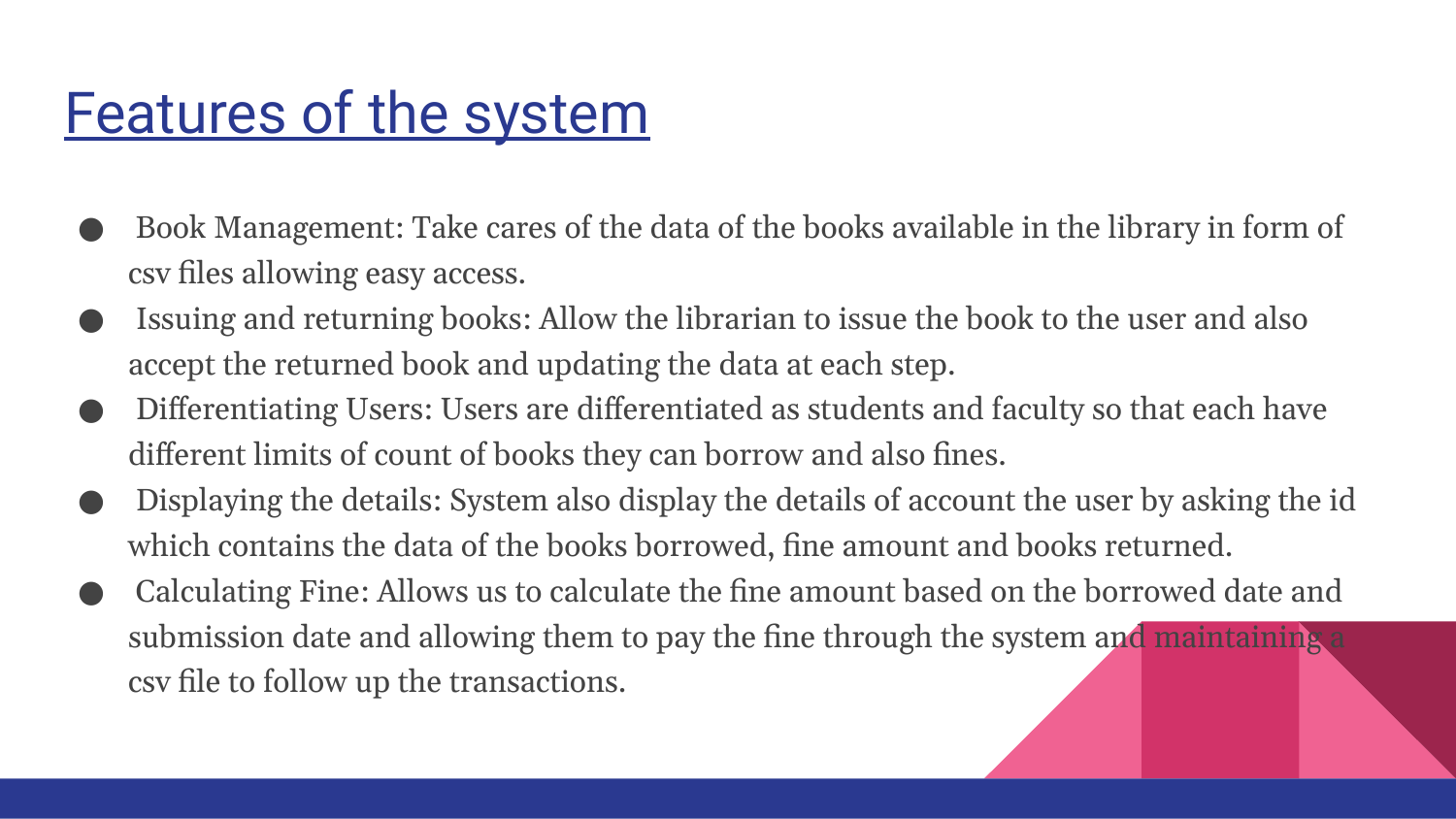

# Features of the system
 Book Management: Take cares of the data of the books available in the library in form of csv files allowing easy access.
 Issuing and returning books: Allow the librarian to issue the book to the user and also accept the returned book and updating the data at each step.
 Differentiating Users: Users are differentiated as students and faculty so that each have different limits of count of books they can borrow and also fines.
 Displaying the details: System also display the details of account the user by asking the id which contains the data of the books borrowed, fine amount and books returned.
 Calculating Fine: Allows us to calculate the fine amount based on the borrowed date and submission date and allowing them to pay the fine through the system and maintaining a csv file to follow up the transactions.